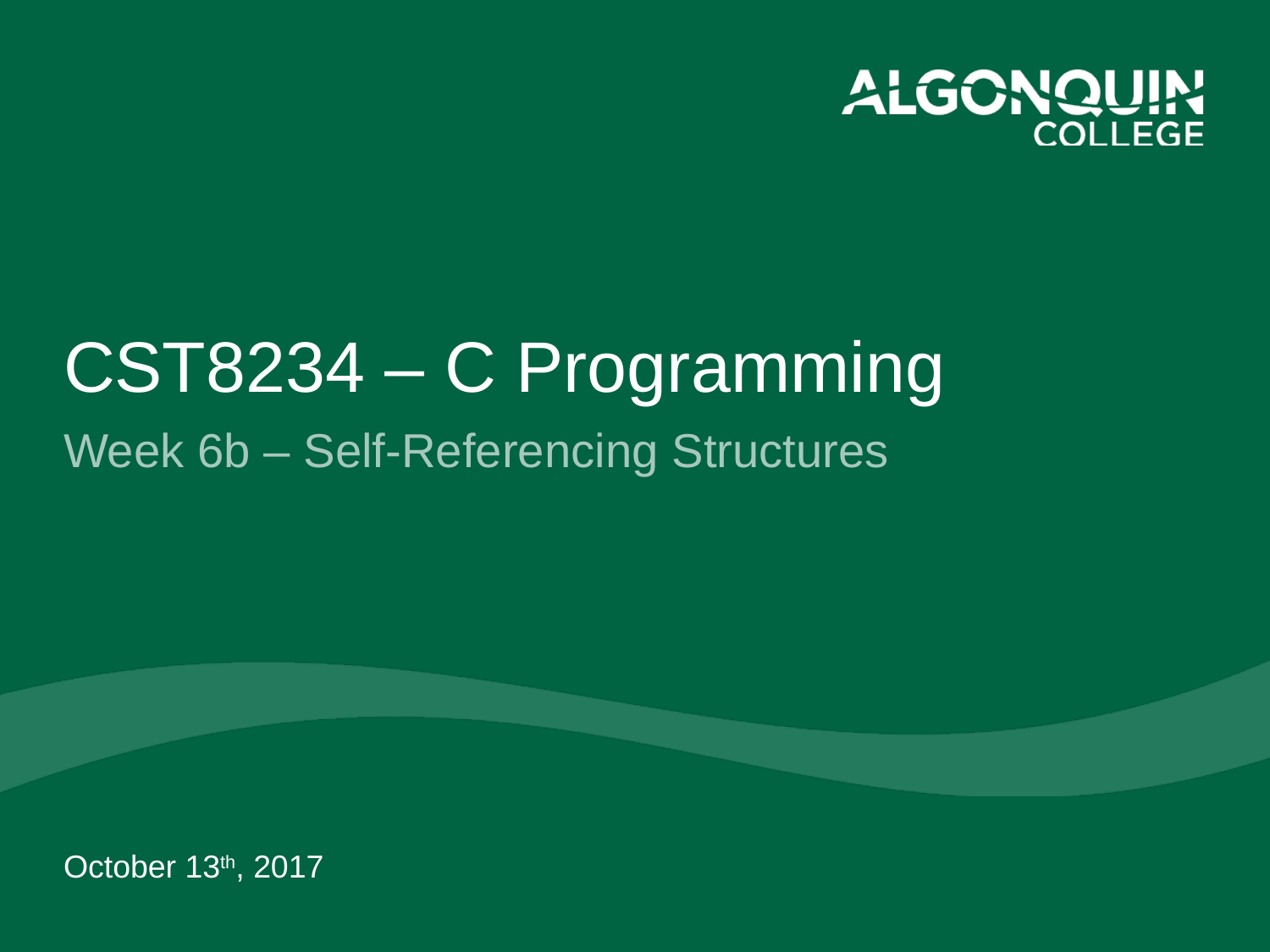

# CST8234 – C Programming
Week 6b – Self-Referencing Structures
October 13th, 2017